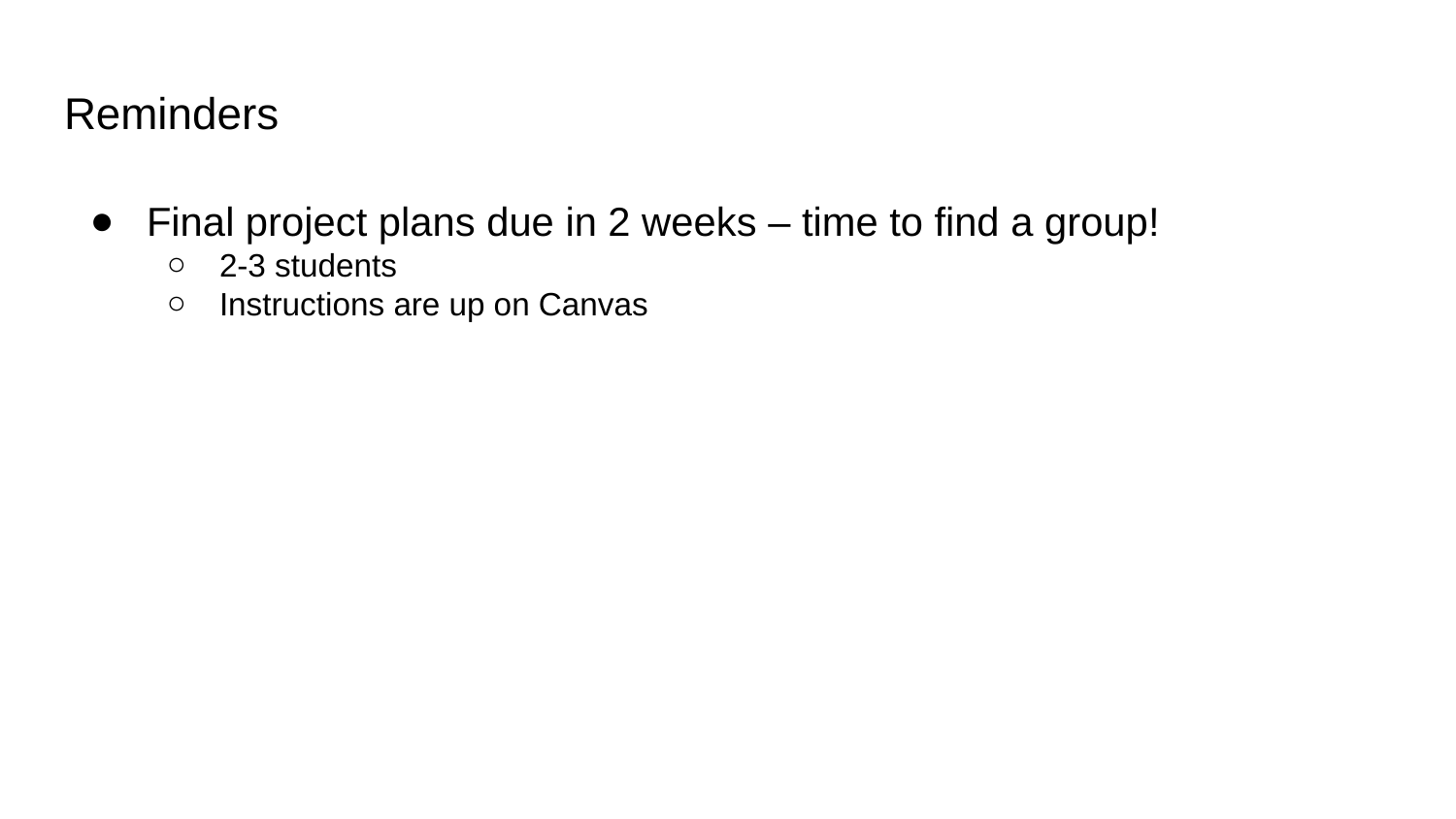

# Reminders
Final project plans due in 2 weeks – time to find a group!
2-3 students
Instructions are up on Canvas